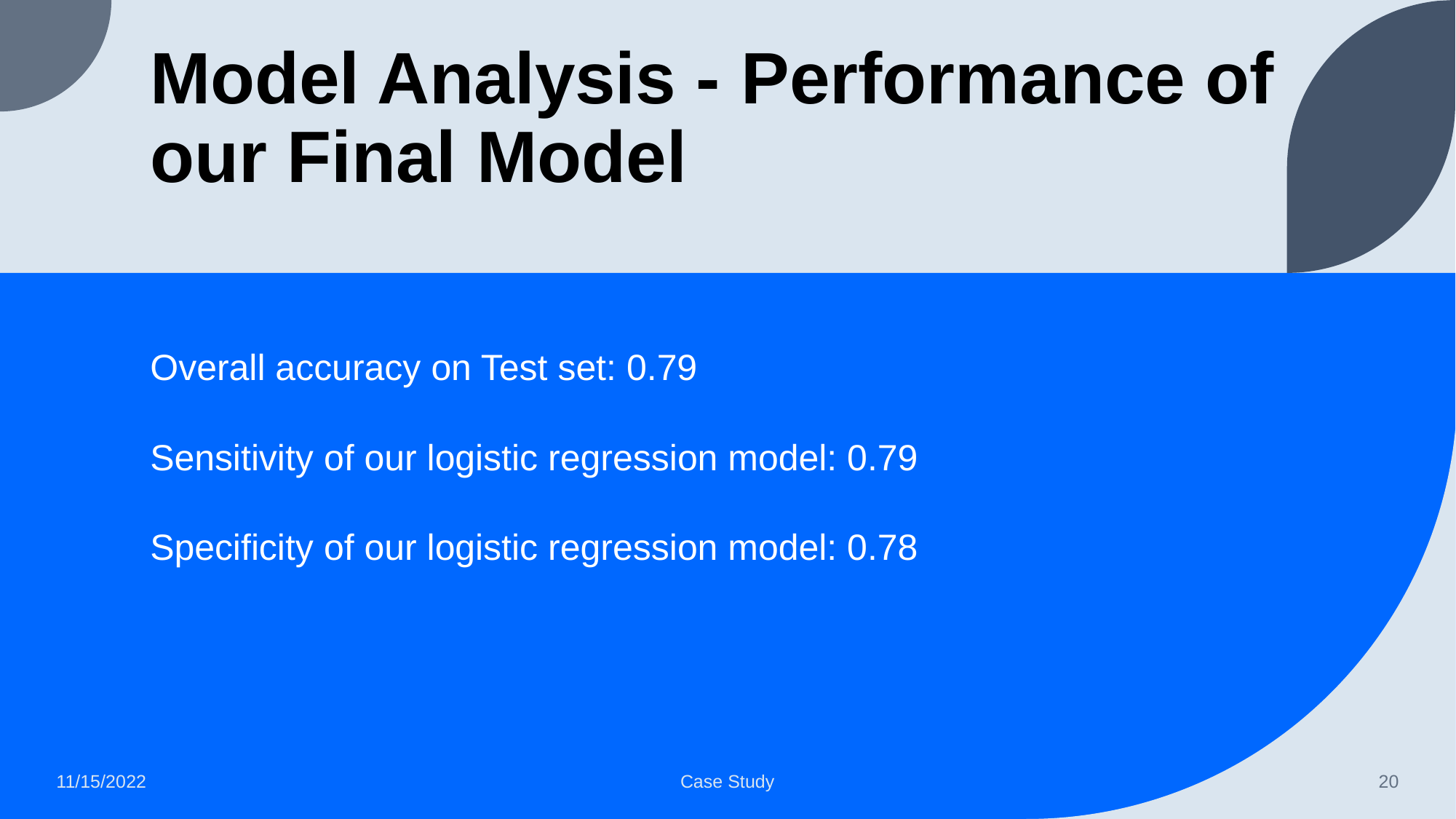

# Model Analysis - Performance of our Final Model
Overall accuracy on Test set: 0.79
Sensitivity of our logistic regression model: 0.79
Specificity of our logistic regression model: 0.78
11/15/2022
Case Study
20